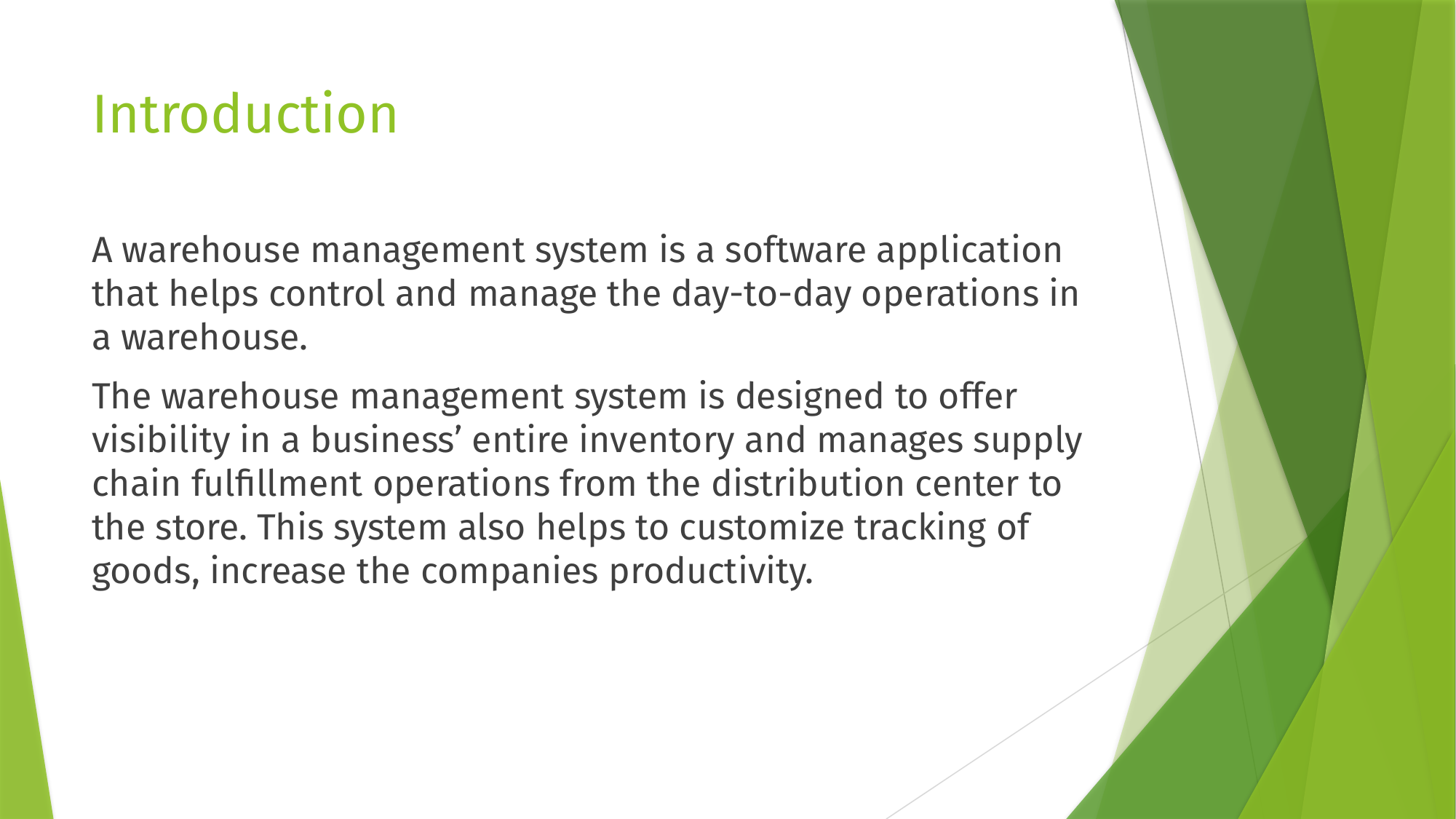

# Introduction
A warehouse management system is a software application that helps control and manage the day-to-day operations in a warehouse.
The warehouse management system is designed to offer visibility in a business’ entire inventory and manages supply chain fulfillment operations from the distribution center to the store. This system also helps to customize tracking of goods, increase the companies productivity.